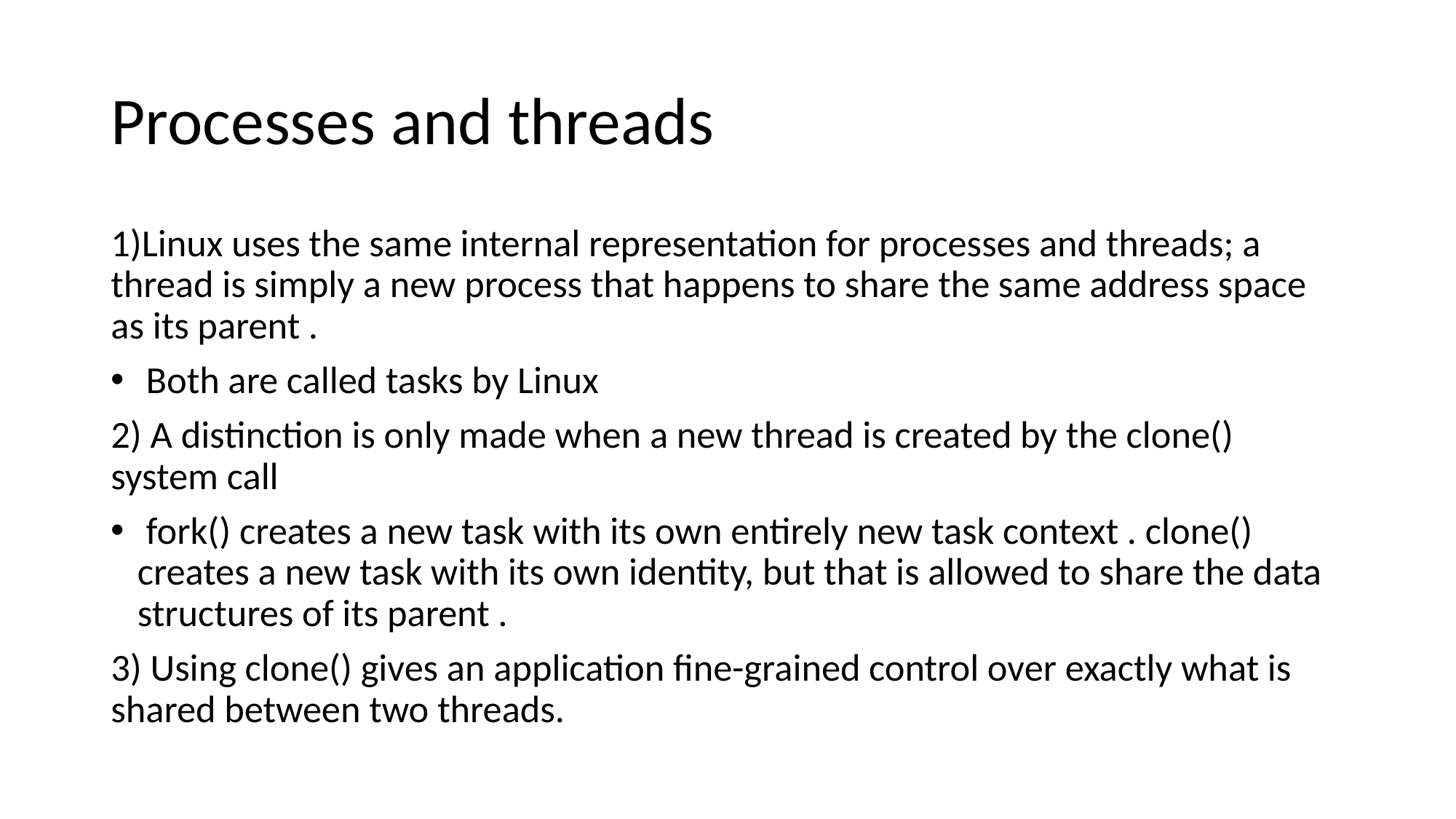

# Processes and threads
1)Linux uses the same internal representation for processes and threads; a thread is simply a new process that happens to share the same address space as its parent .
 Both are called tasks by Linux
2) A distinction is only made when a new thread is created by the clone() system call
 fork() creates a new task with its own entirely new task context . clone() creates a new task with its own identity, but that is allowed to share the data structures of its parent .
3) Using clone() gives an application fine-grained control over exactly what is shared between two threads.